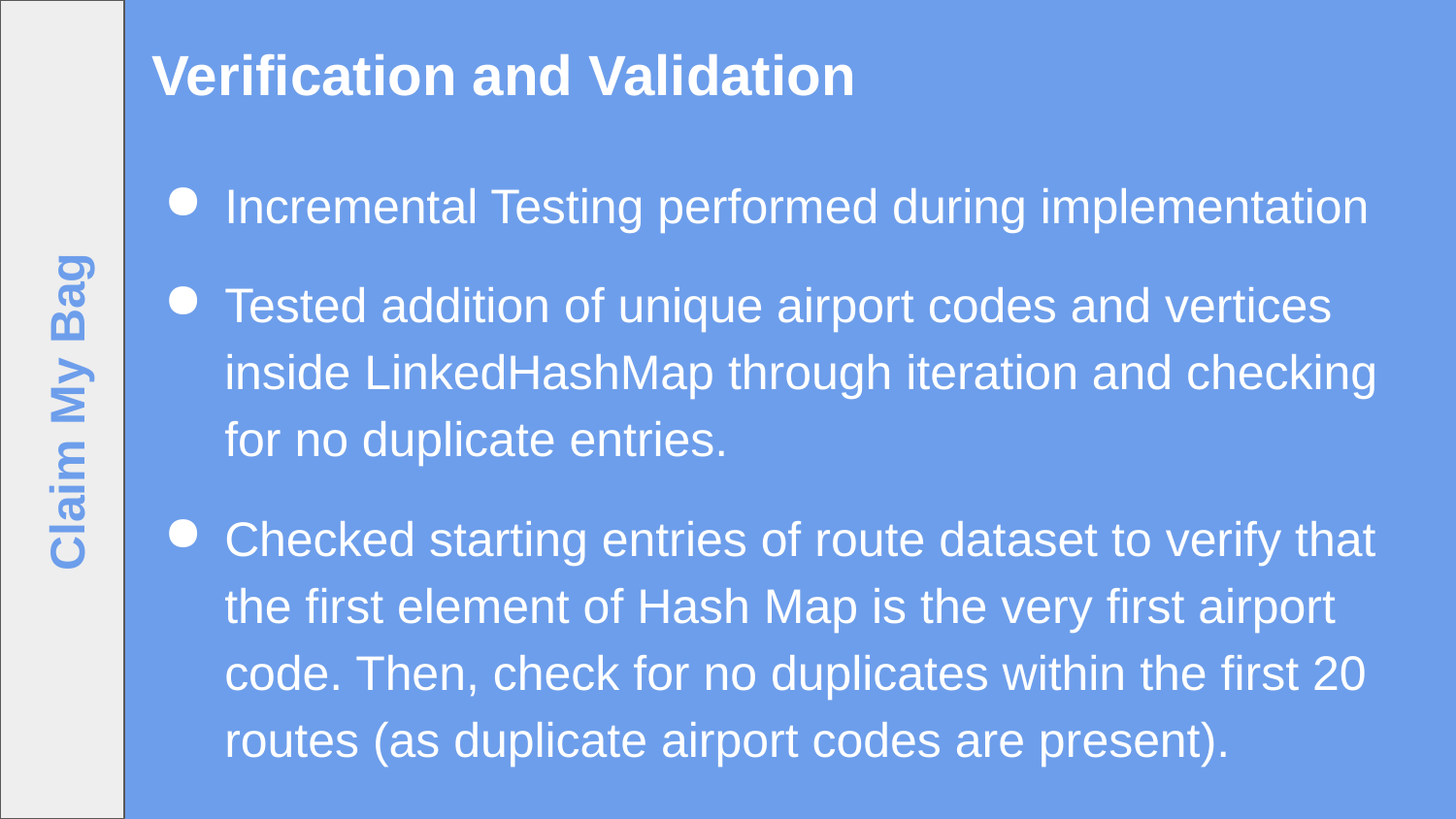

# Verification and Validation
Incremental Testing performed during implementation
Tested addition of unique airport codes and vertices inside LinkedHashMap through iteration and checking for no duplicate entries.
Checked starting entries of route dataset to verify that the first element of Hash Map is the very first airport code. Then, check for no duplicates within the first 20 routes (as duplicate airport codes are present).
Claim My Bag